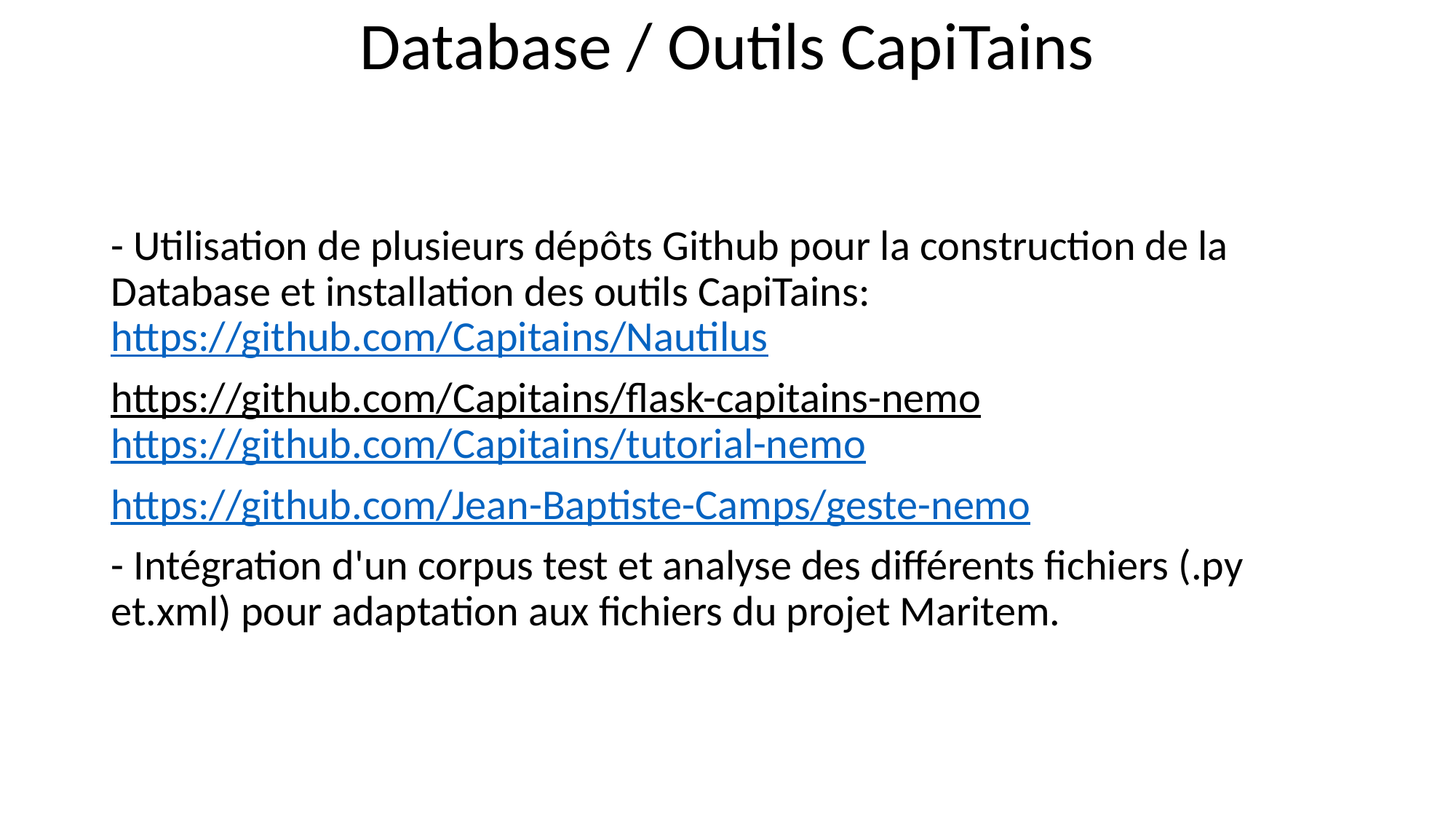

# Database / Outils CapiTains
- Utilisation de plusieurs dépôts Github pour la construction de la Database et installation des outils CapiTains: https://github.com/Capitains/Nautilus
https://github.com/Capitains/flask-capitains-nemo https://github.com/Capitains/tutorial-nemo
https://github.com/Jean-Baptiste-Camps/geste-nemo
- Intégration d'un corpus test et analyse des différents fichiers (.py et.xml) pour adaptation aux fichiers du projet Maritem.